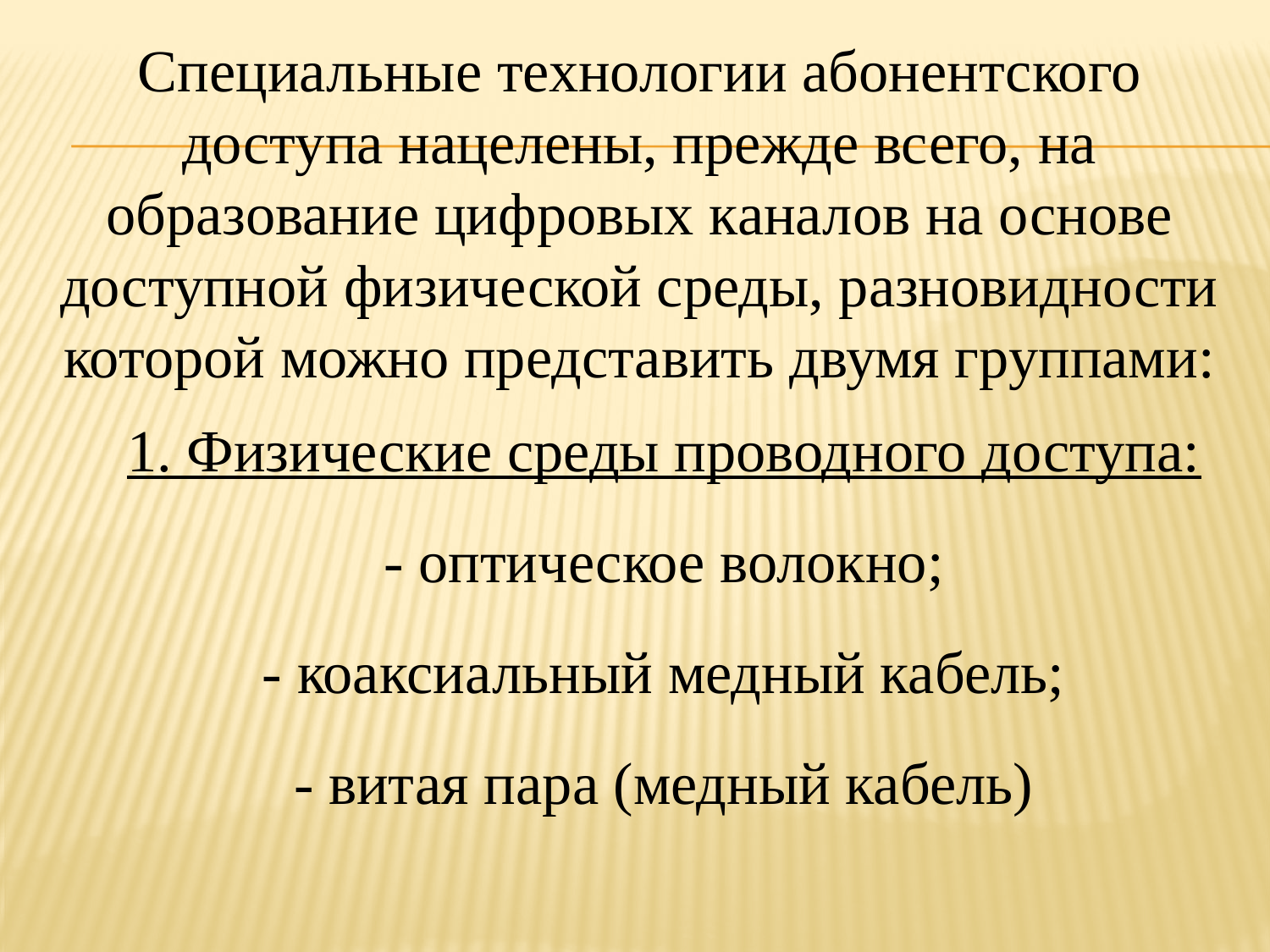

Специальные технологии абонентского доступа нацелены, прежде всего, на образование цифровых каналов на основе доступной физической среды, разновидности которой можно представить двумя группами:
1. Физические среды проводного доступа:
- оптическое волокно;
- коаксиальный медный кабель;
- витая пара (медный кабель)